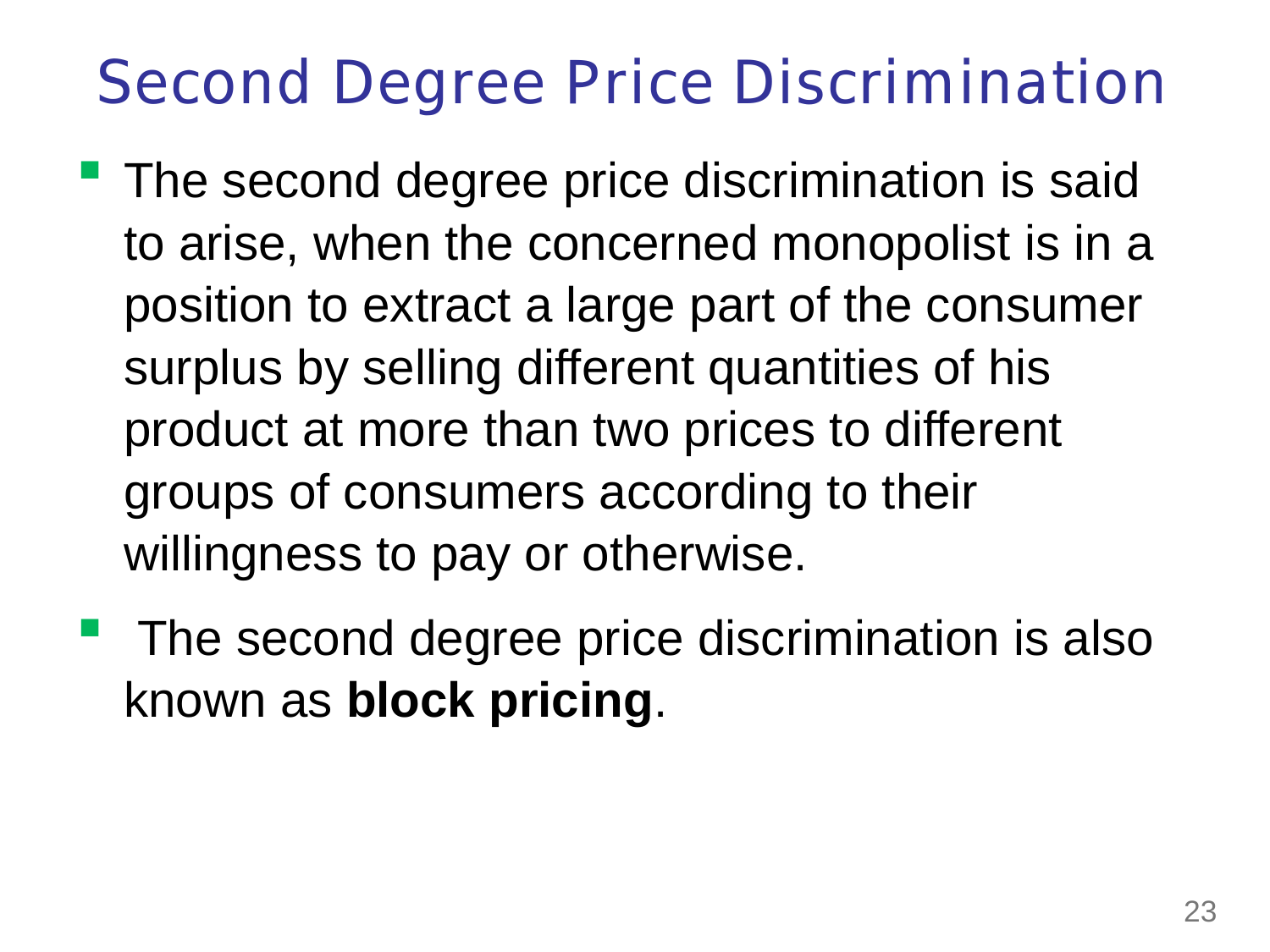

# Second Degree Price Discrimination
The second degree price discrimination is said to arise, when the concerned monopolist is in a position to extract a large part of the consumer surplus by selling different quantities of his product at more than two prices to different groups of consumers according to their willingness to pay or otherwise.
 The second degree price discrimination is also known as block pricing.